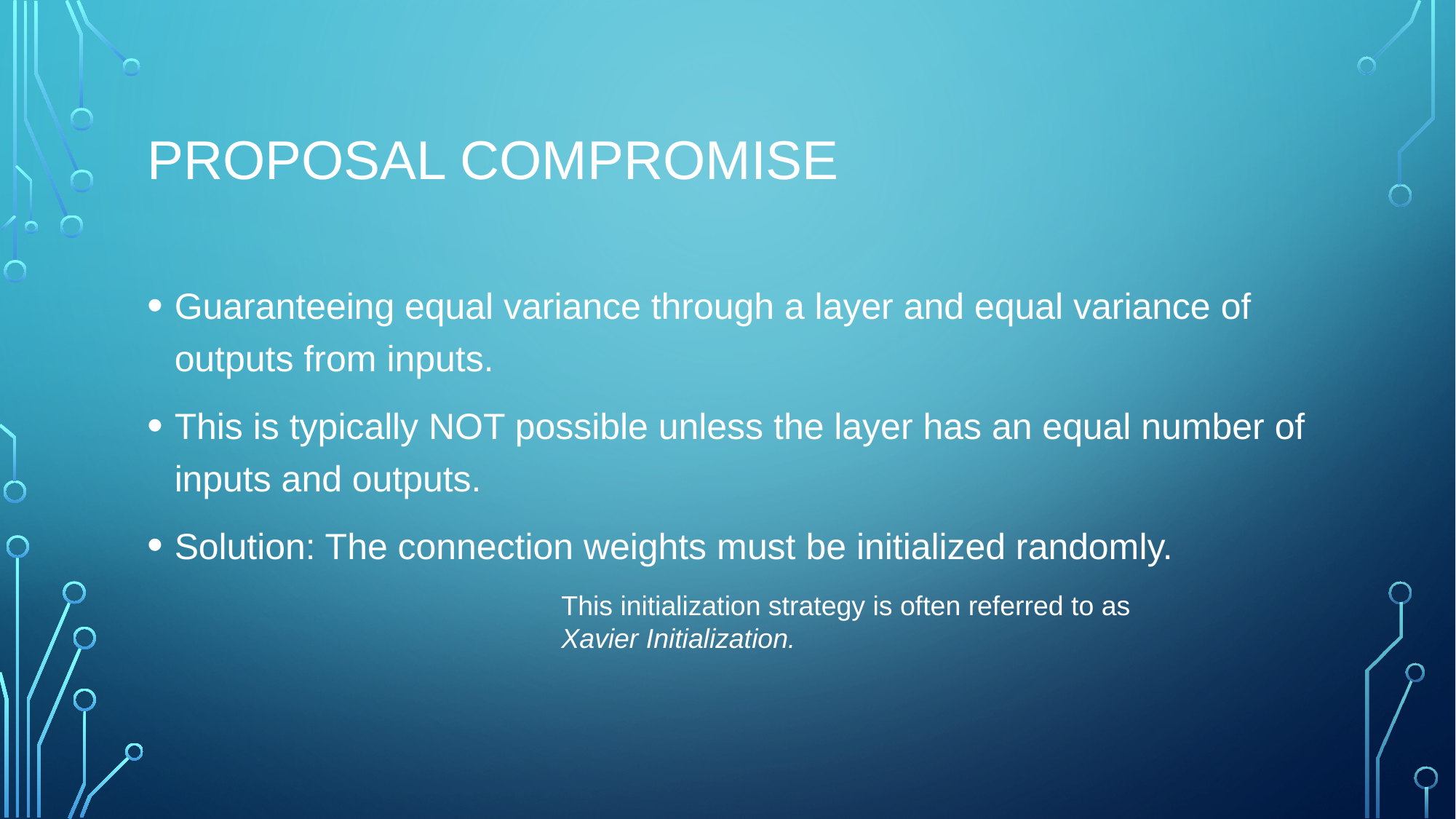

# Proposal compromise
Guaranteeing equal variance through a layer and equal variance of outputs from inputs.
This is typically NOT possible unless the layer has an equal number of inputs and outputs.
Solution: The connection weights must be initialized randomly.
This initialization strategy is often referred to as Xavier Initialization.